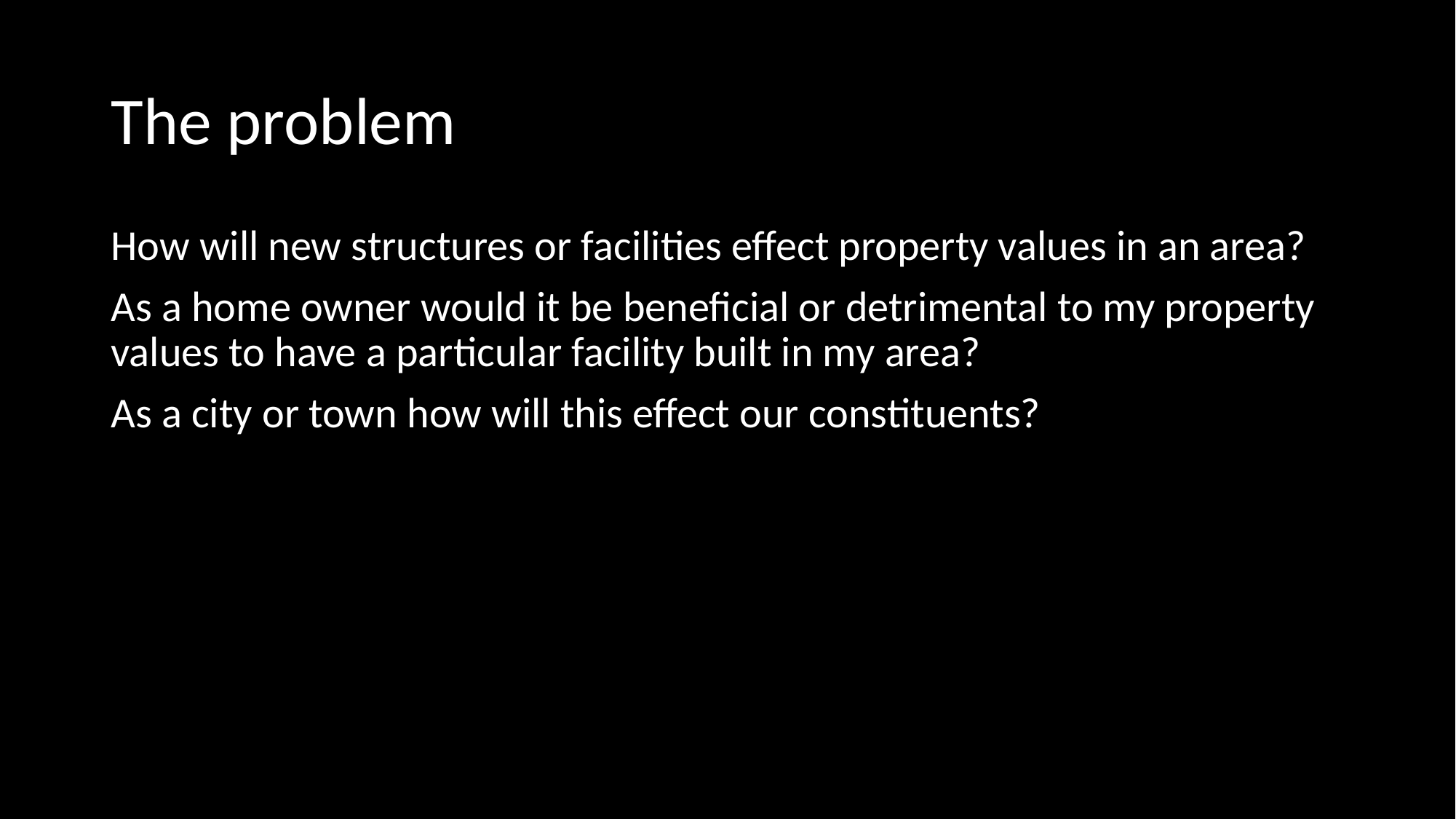

# The problem
How will new structures or facilities effect property values in an area?
As a home owner would it be beneficial or detrimental to my property values to have a particular facility built in my area?
As a city or town how will this effect our constituents?